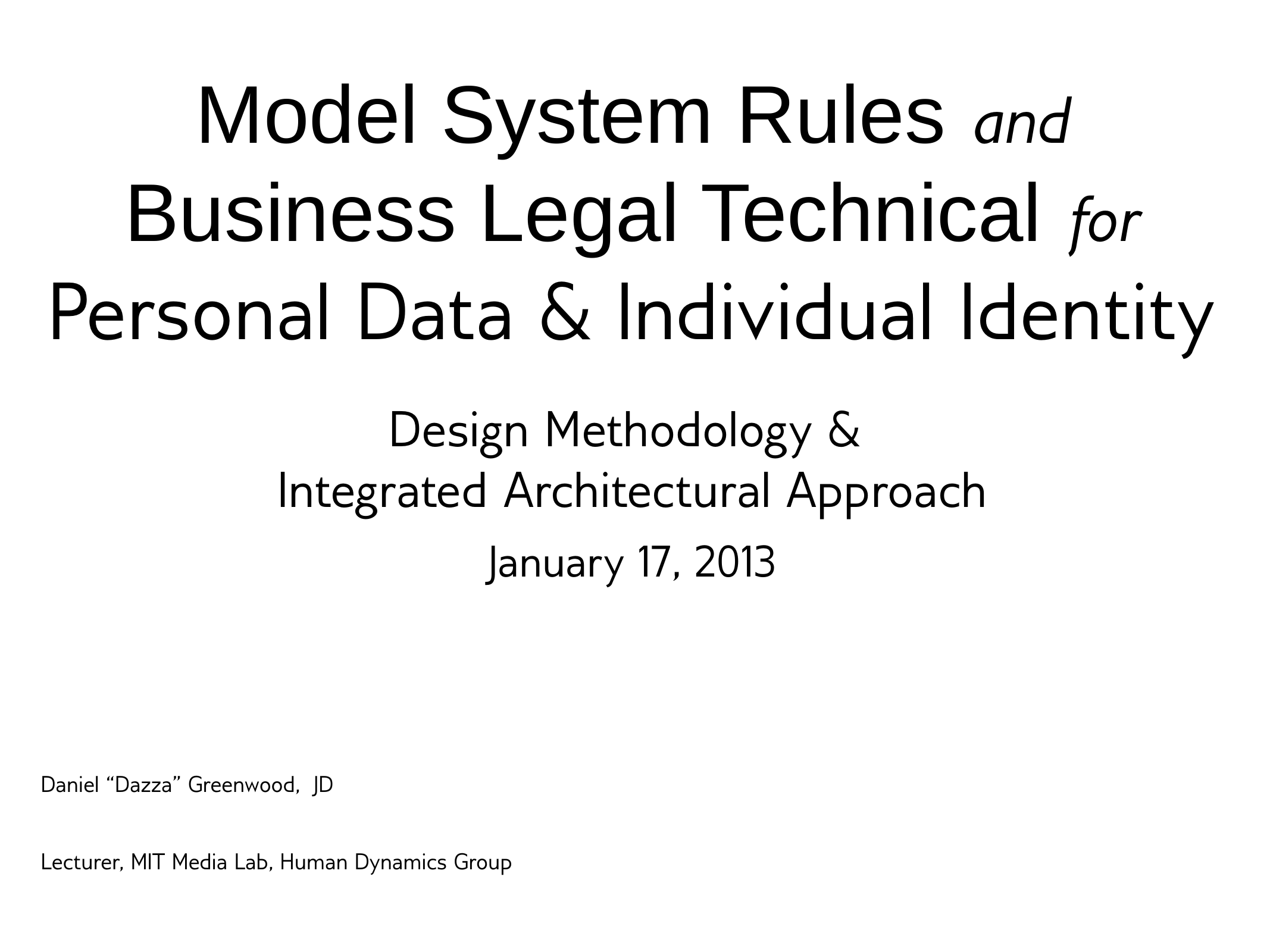

# Model System Rules and Business Legal Technical for Personal Data & Individual Identity
Design Methodology &
Integrated Architectural Approach

January 17, 2013
Daniel “Dazza” Greenwood,  JD
Lecturer, MIT Media Lab, Human Dynamics Group